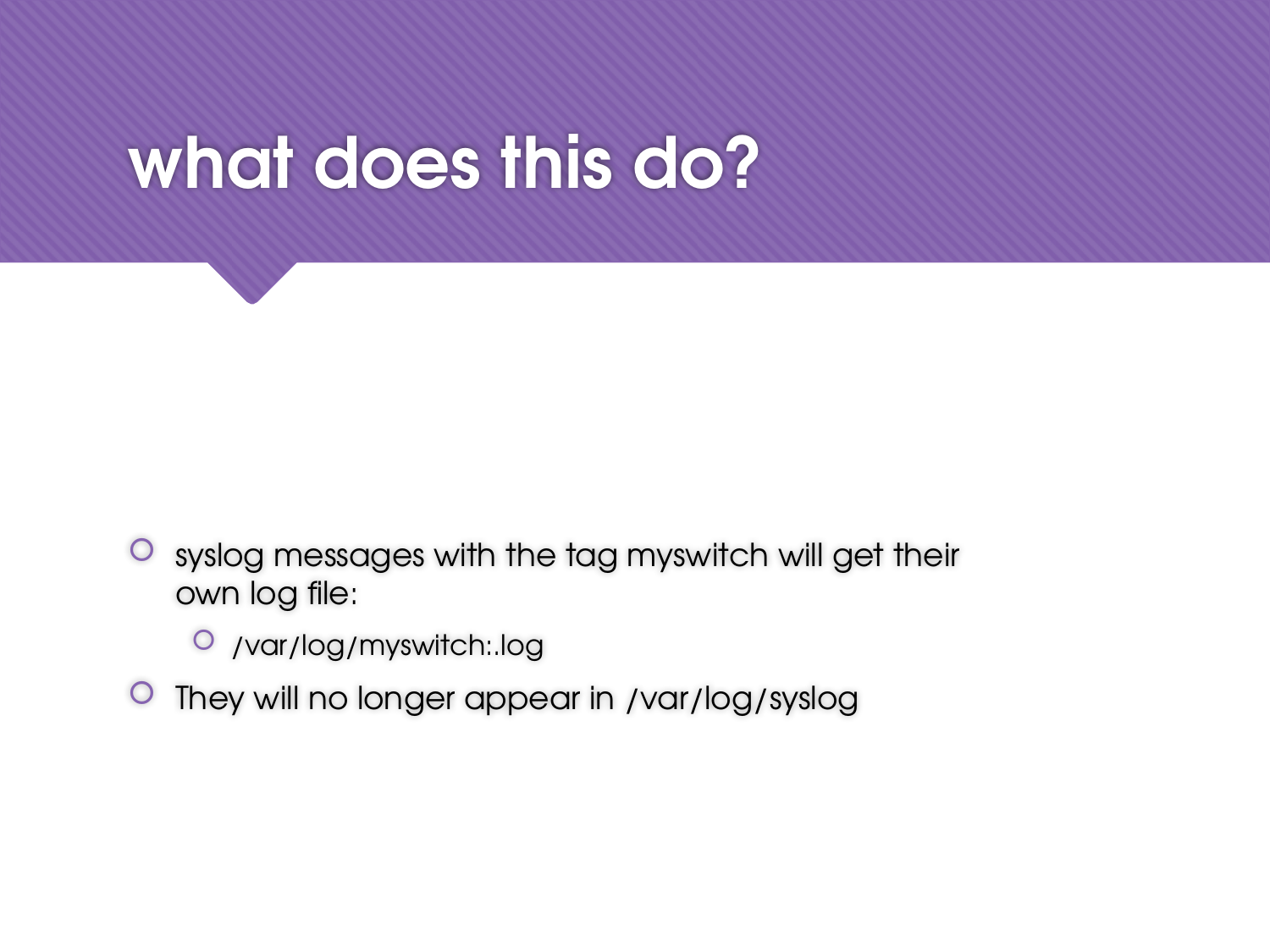

# what does this do?
syslog messages with the tag myswitch will get their own log file:
/var/log/myswitch:.log
They will no longer appear in /var/log/syslog